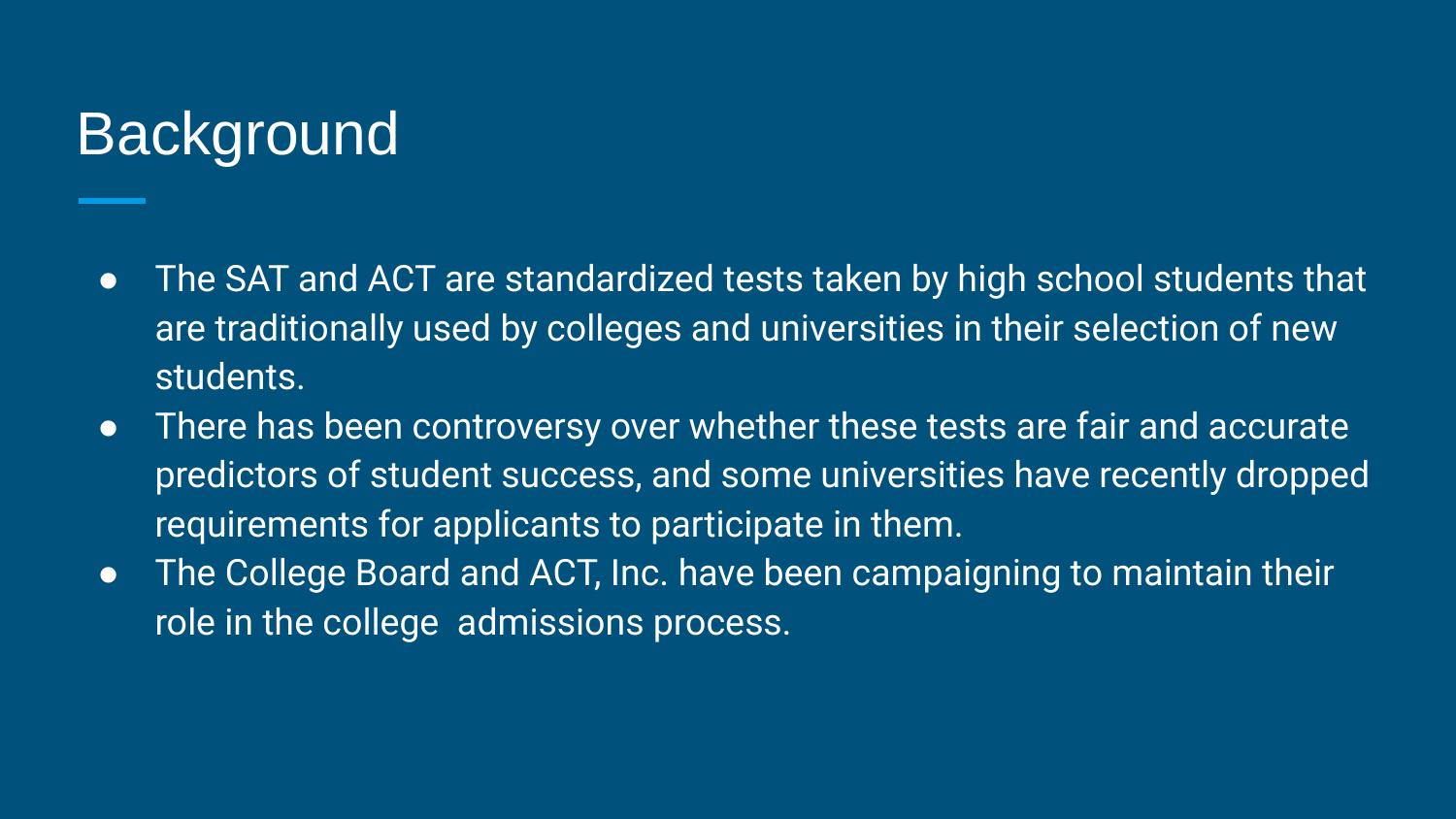

# Background
The SAT and ACT are standardized tests taken by high school students that are traditionally used by colleges and universities in their selection of new students.
There has been controversy over whether these tests are fair and accurate predictors of student success, and some universities have recently dropped requirements for applicants to participate in them.
The College Board and ACT, Inc. have been campaigning to maintain their role in the college  admissions process.